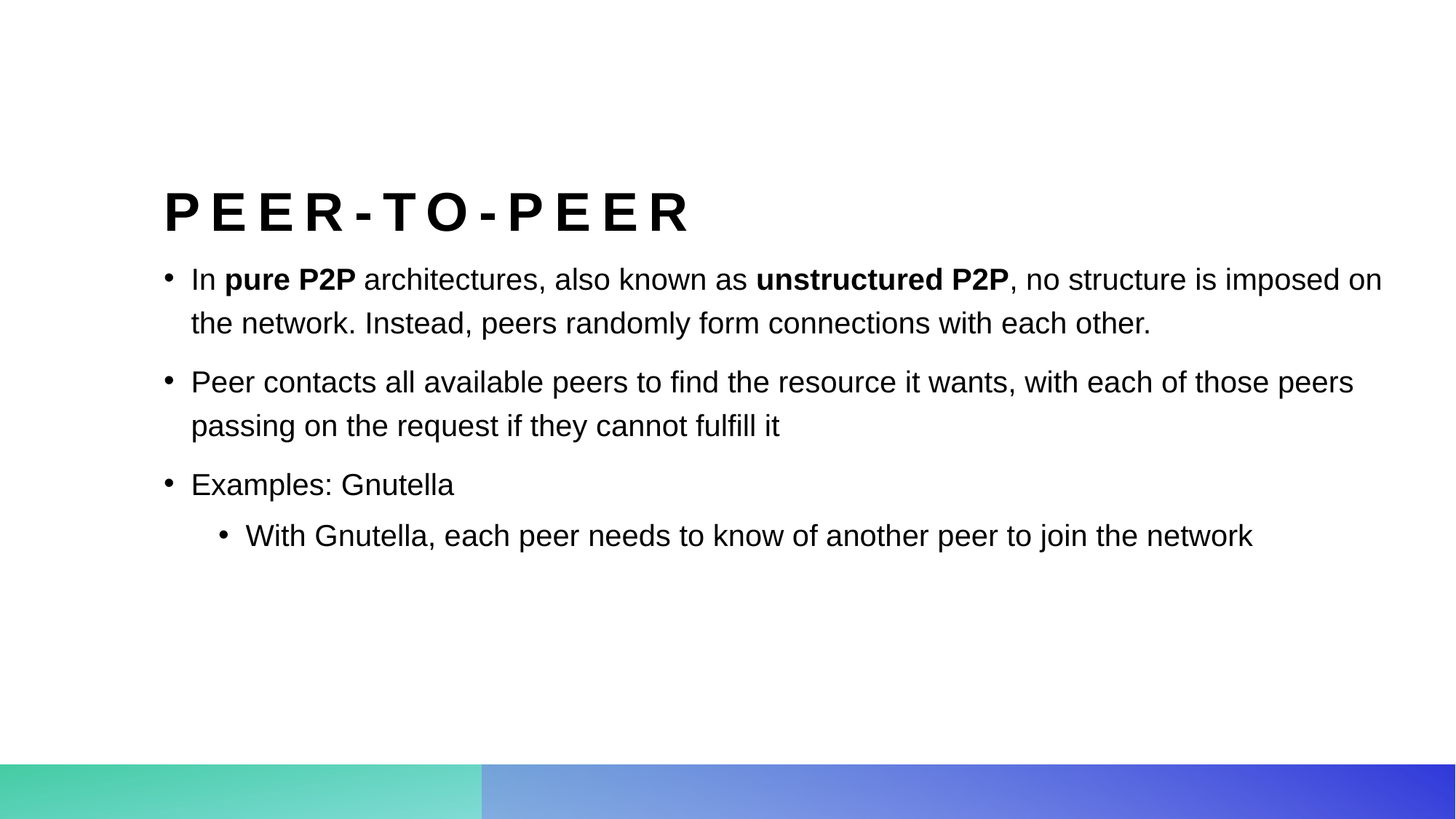

# Peer-to-peer
In pure P2P architectures, also known as unstructured P2P, no structure is imposed on the network. Instead, peers randomly form connections with each other.
Peer contacts all available peers to find the resource it wants, with each of those peers passing on the request if they cannot fulfill it
Examples: Gnutella
With Gnutella, each peer needs to know of another peer to join the network